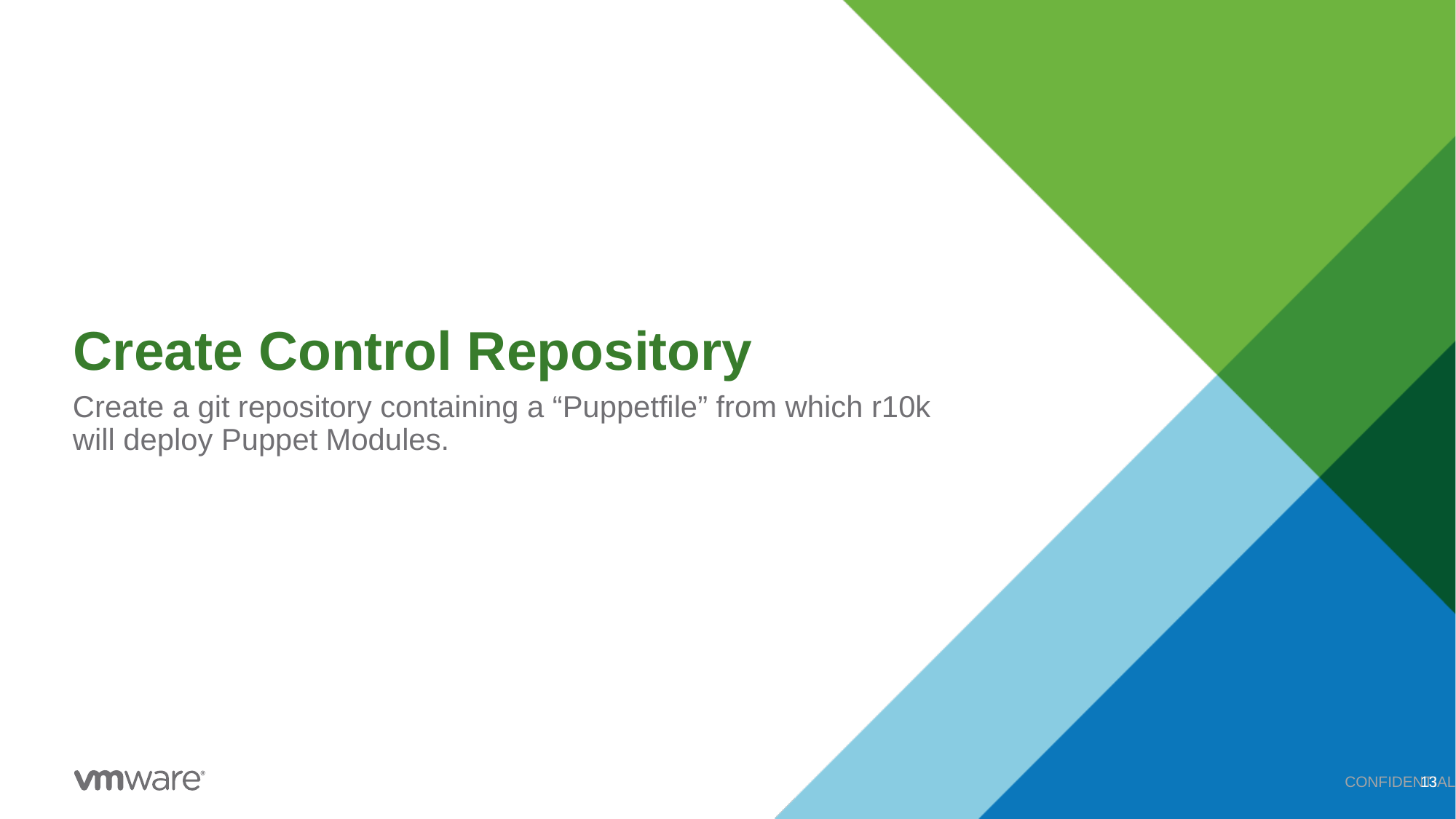

# Create Control Repository
Create a git repository containing a “Puppetfile” from which r10k will deploy Puppet Modules.
CONFIDENTIAL
13